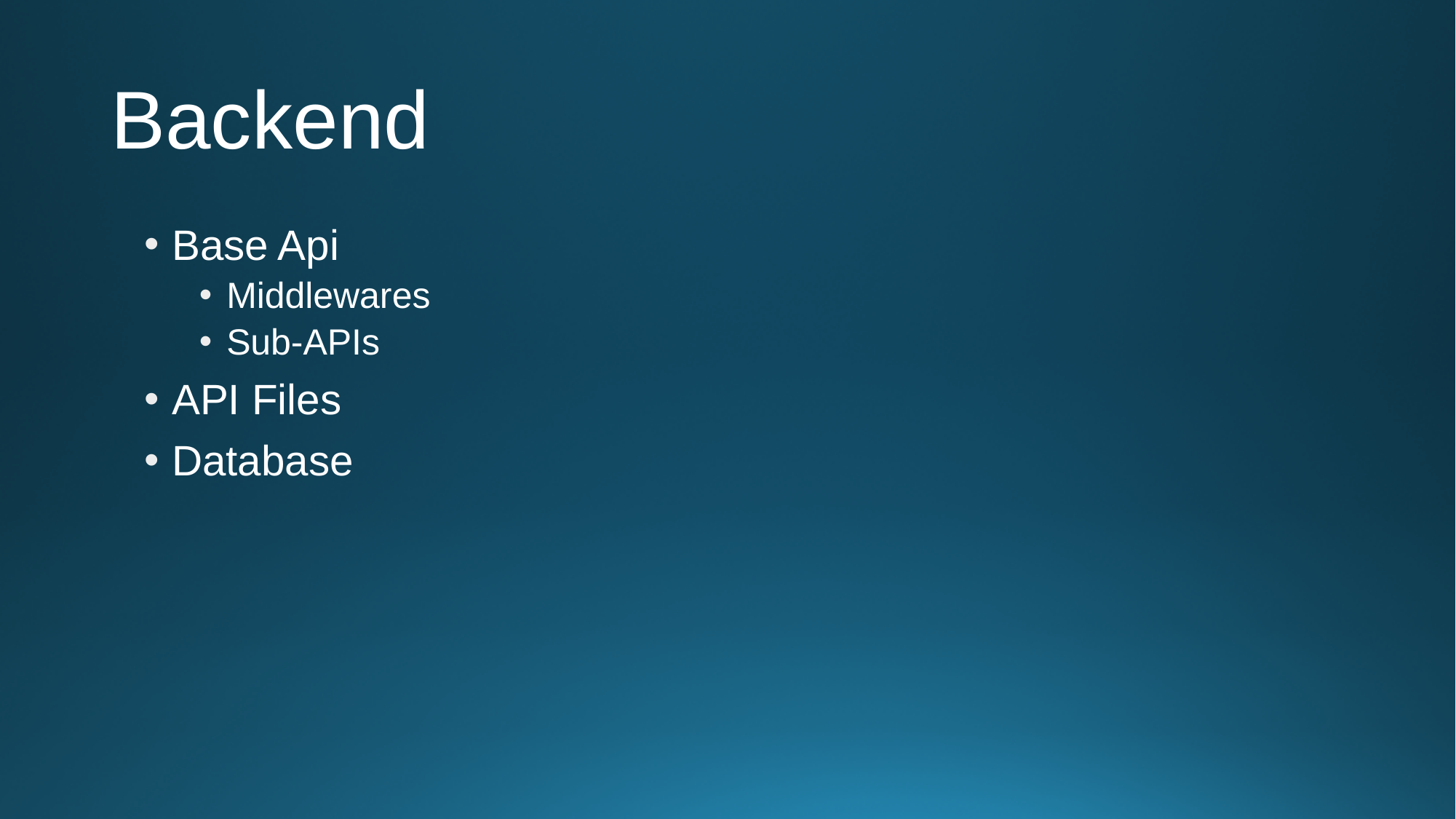

# Backend
Base Api
Middlewares
Sub-APIs
API Files
Database